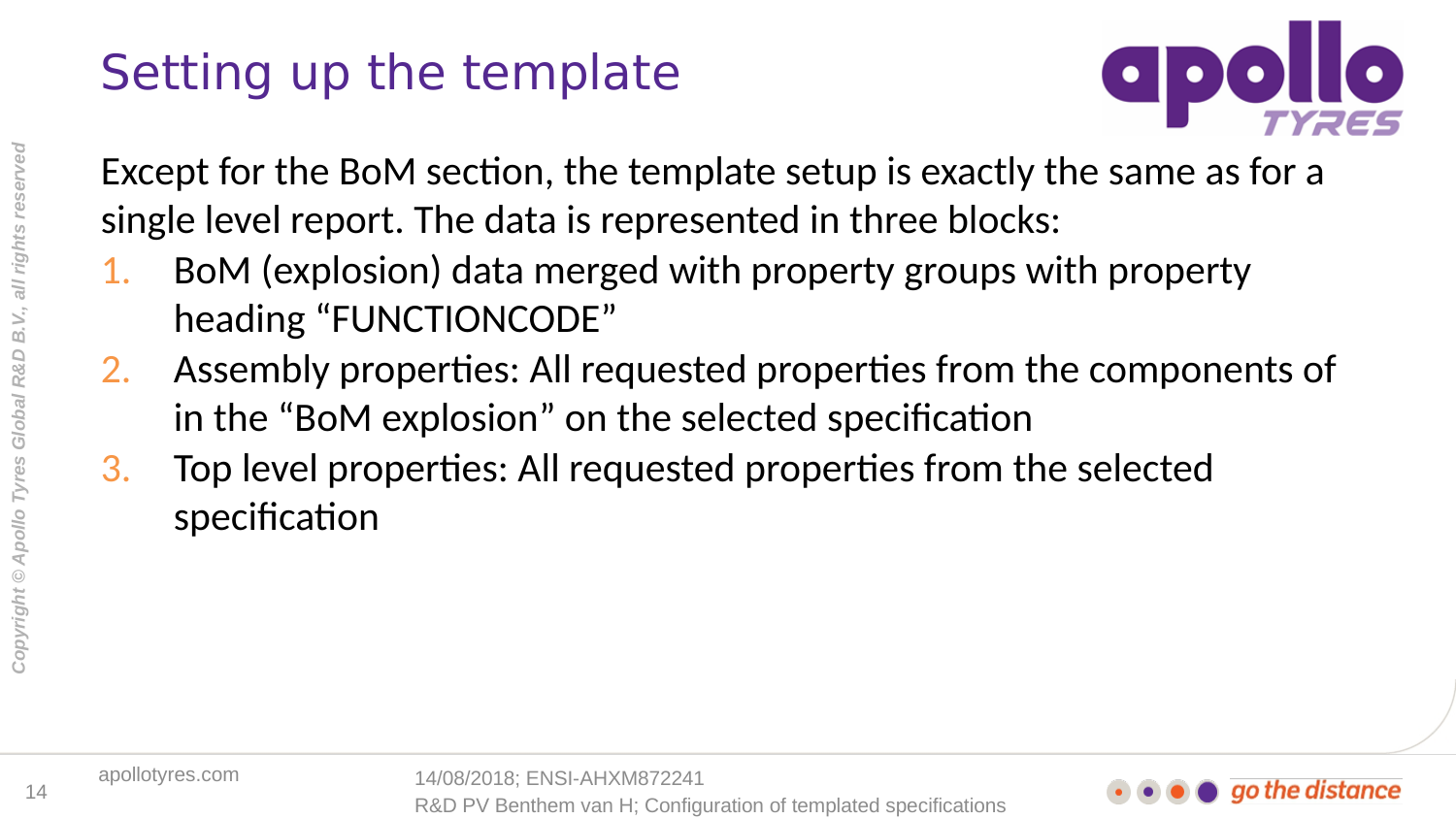

# Setting up the template
Except for the BoM section, the template setup is exactly the same as for a single level report. The data is represented in three blocks:
BoM (explosion) data merged with property groups with property heading “FUNCTIONCODE”
Assembly properties: All requested properties from the components of in the “BoM explosion” on the selected specification
Top level properties: All requested properties from the selected specification
14/08/2018; ENSI-AHXM872241
14
R&D PV Benthem van H; Configuration of templated specifications